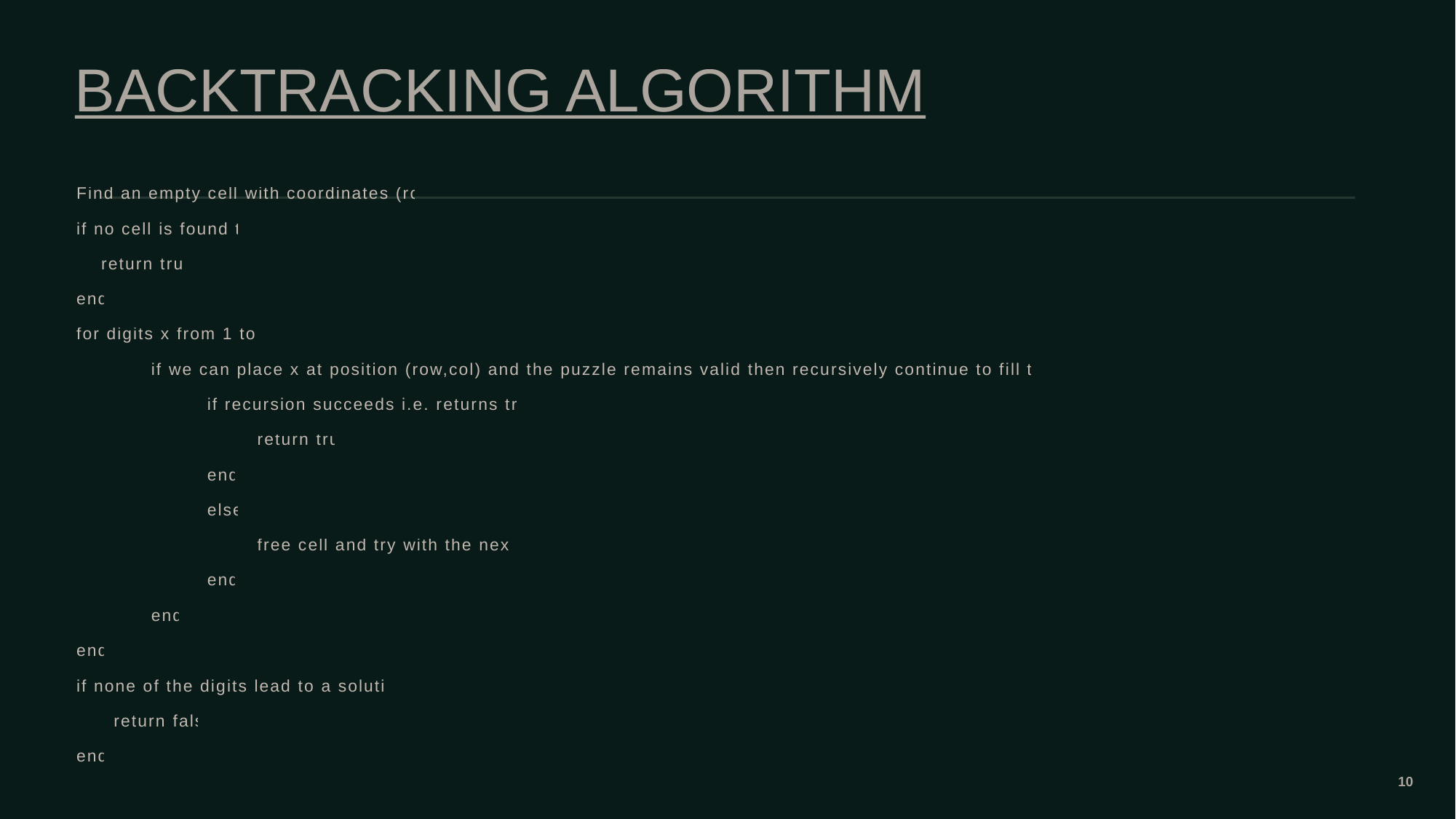

# BACKTRACKING ALGORITHM
Find an empty cell with coordinates (row, col).
if no cell is found then
    return true;
end
for digits x from 1 to 9 do
            if we can place x at position (row,col) and the puzzle remains valid then recursively continue to fill the rest of the puzzle:
                     if recursion succeeds i.e. returns true then
                             return true
                     end
                     else
                             free cell and try with the next digit;
                     end
            end
end
if none of the digits lead to a solution then
      return false
end
10